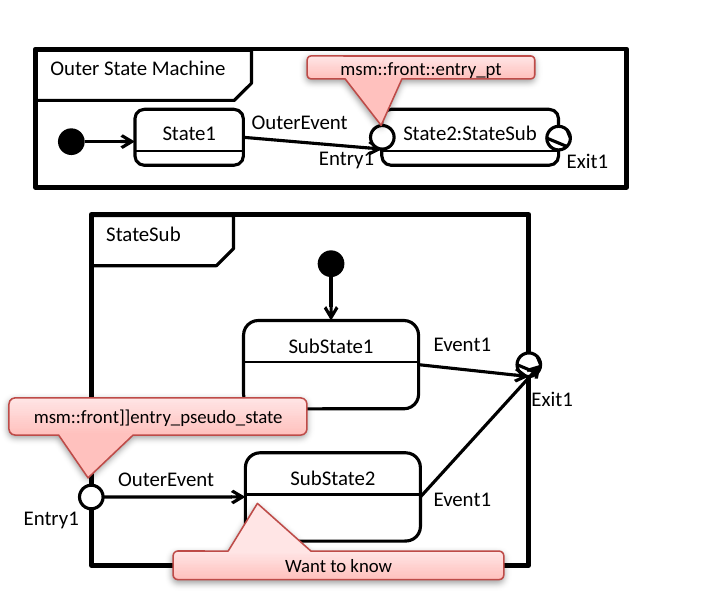

Outer State Machine

msm::front::entry_pt
OuterEvent
State1
State2:StateSub

Entry1
Exit1
StateSub

SubState1
Event1

Exit1
msm::front]]entry_pseudo_state
SubState2
OuterEvent
Event1

Entry1
Want to know